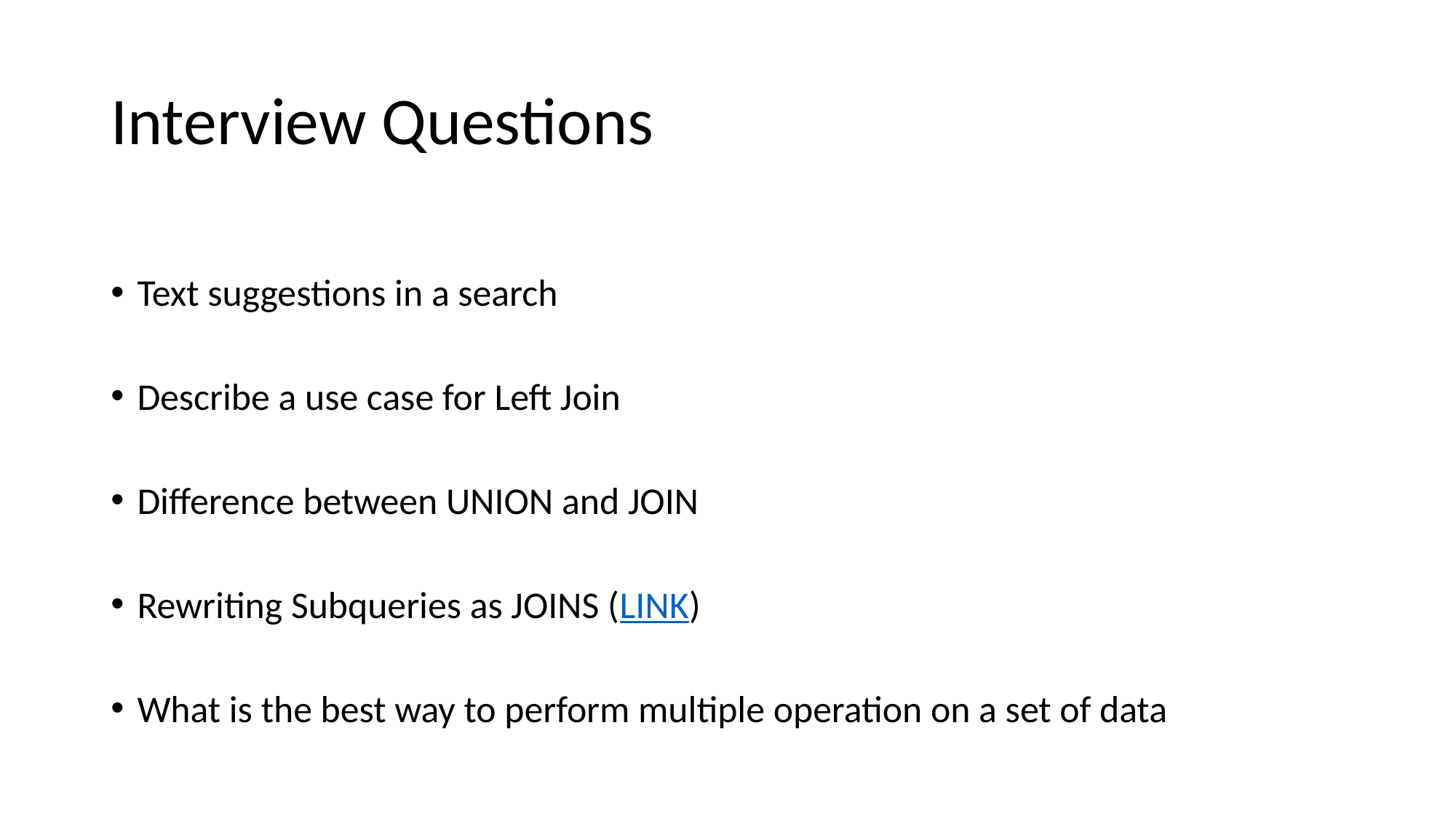

# Interview Questions
Text suggestions in a search
Describe a use case for Left Join
Difference between UNION and JOIN
Rewriting Subqueries as JOINS (LINK)
What is the best way to perform multiple operation on a set of data